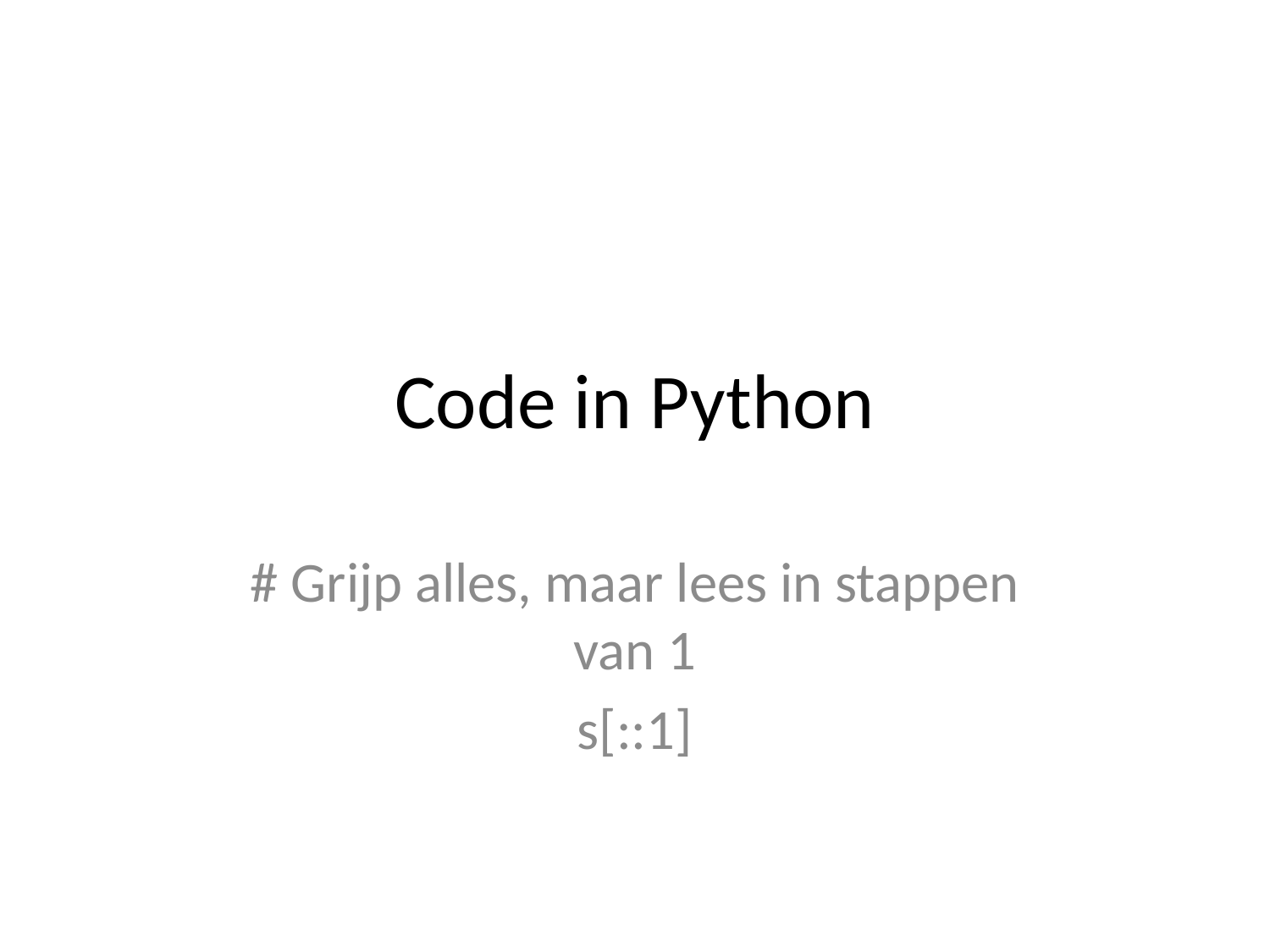

# Code in Python
# Grijp alles, maar lees in stappen van 1
s[::1]